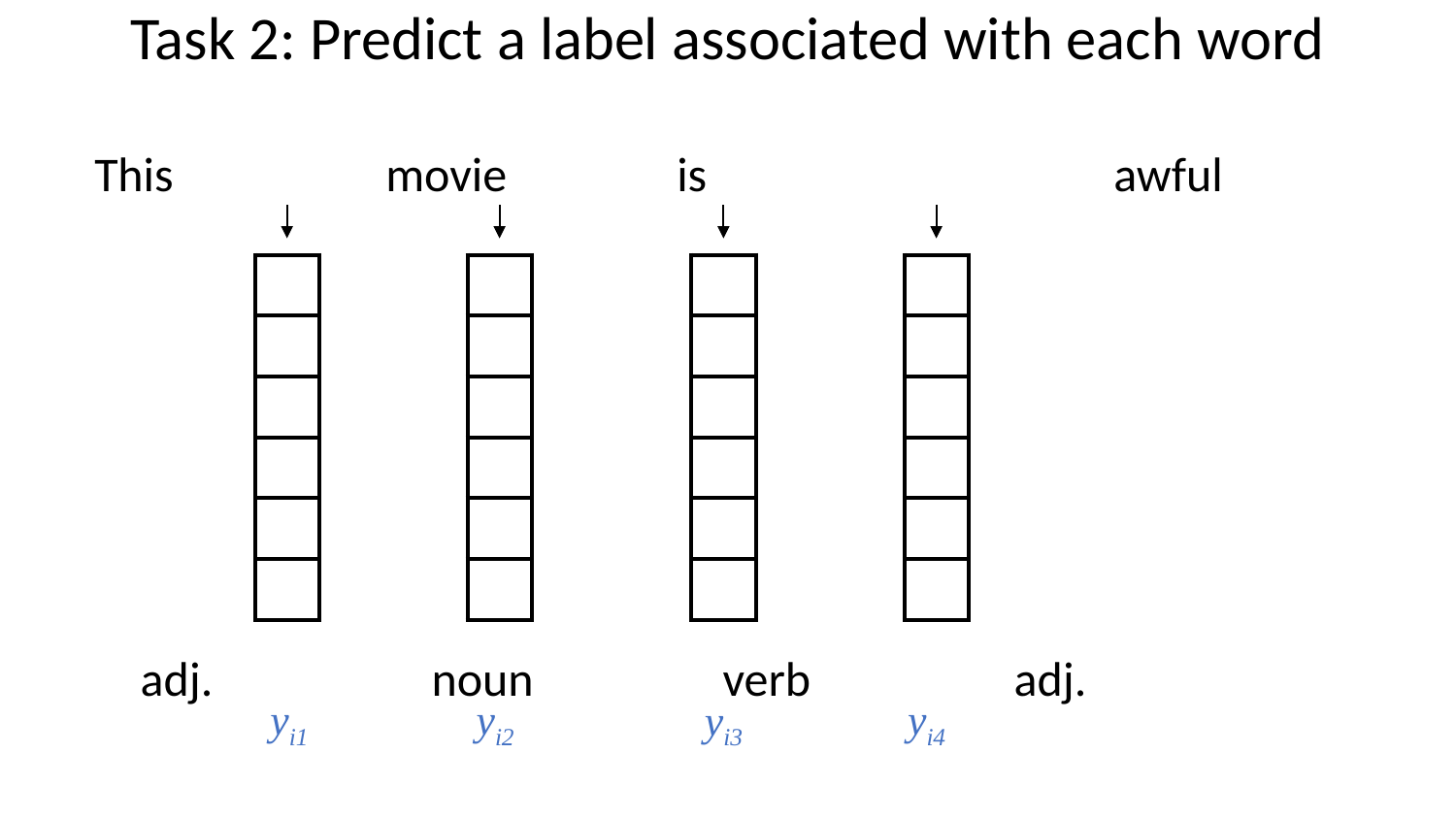

# Task 2: Predict a label associated with each word
This  		movie 		is 			awful
|  |
| --- |
|  |
|  |
|  |
|  |
|  |
|  |
| --- |
|  |
|  |
|  |
|  |
|  |
|  |
| --- |
|  |
|  |
|  |
|  |
|  |
|  |
| --- |
|  |
|  |
|  |
|  |
|  |
adj.  		noun 		verb 		adj.
yi1
yi2
yi4
yi3